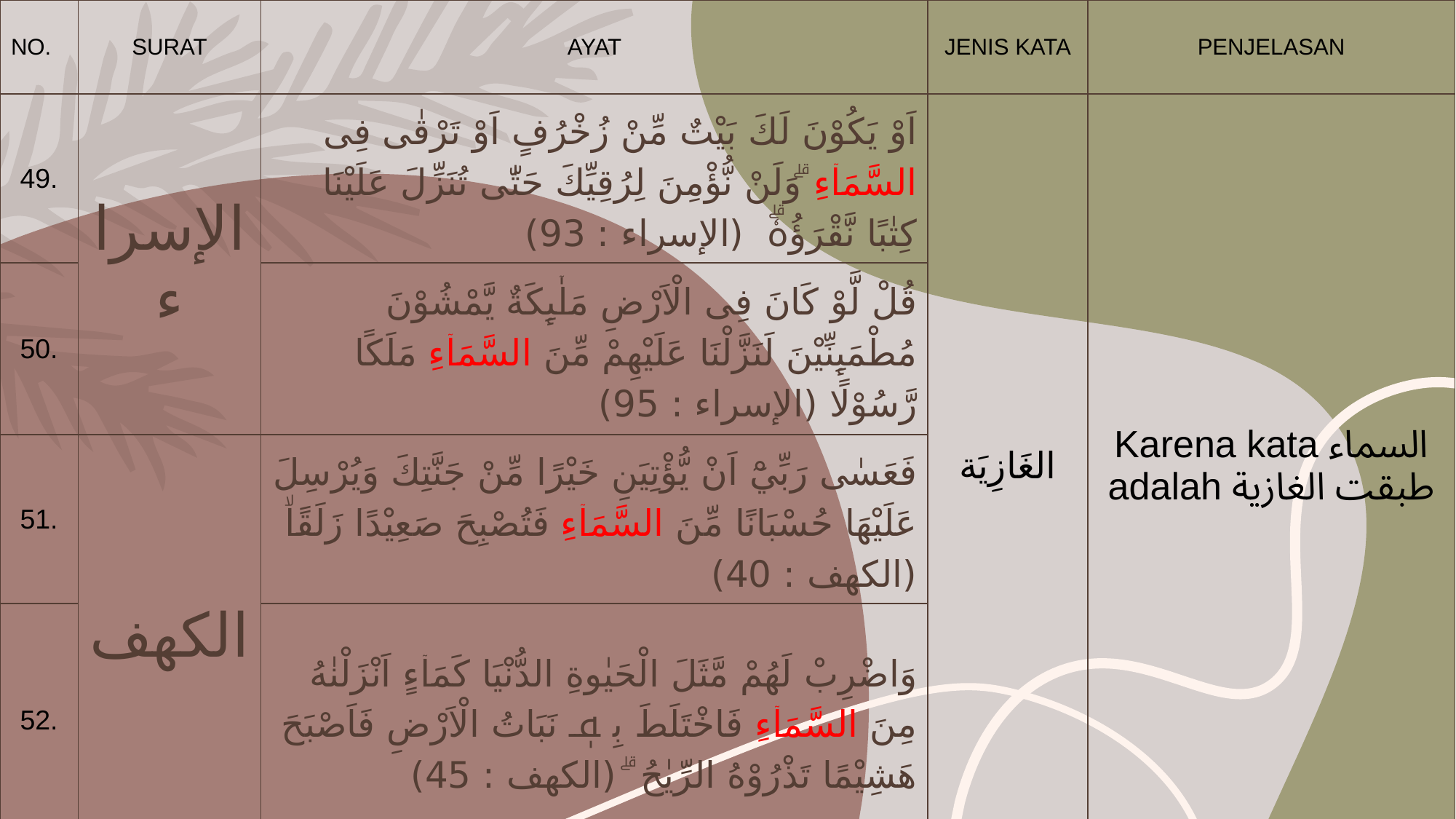

| NO. | SURAT | AYAT | JENIS KATA | PENJELASAN |
| --- | --- | --- | --- | --- |
| 49. | الإسراء | اَوْ يَكُوْنَ لَكَ بَيْتٌ مِّنْ زُخْرُفٍ اَوْ تَرْقٰى فِى السَّمَاۤءِ ۗوَلَنْ نُّؤْمِنَ لِرُقِيِّكَ حَتّٰى تُنَزِّلَ عَلَيْنَا كِتٰبًا نَّقْرَؤُهٗۗ (الإسراء : 93) | الغَازِيَة | Karena kata السماء adalah طبقت الغازية |
| 50. |  | قُلْ لَّوْ كَانَ فِى الْاَرْضِ مَلٰۤىِٕكَةٌ يَّمْشُوْنَ مُطْمَىِٕنِّيْنَ لَنَزَّلْنَا عَلَيْهِمْ مِّنَ السَّمَاۤءِ مَلَكًا رَّسُوْلًا (الإسراء : 95) |  |  |
| 51. | الكهف | فَعَسٰى رَبِّيْٓ اَنْ يُّؤْتِيَنِ خَيْرًا مِّنْ جَنَّتِكَ وَيُرْسِلَ عَلَيْهَا حُسْبَانًا مِّنَ السَّمَاۤءِ فَتُصْبِحَ صَعِيْدًا زَلَقًاۙ (الكهف : 40) |  |  |
| 52. | الكهف | وَاضْرِبْ لَهُمْ مَّثَلَ الْحَيٰوةِ الدُّنْيَا كَمَاۤءٍ اَنْزَلْنٰهُ مِنَ السَّمَاۤءِ فَاخْتَلَطَ بِهٖ نَبَاتُ الْاَرْضِ فَاَصْبَحَ هَشِيْمًا تَذْرُوْهُ الرِّيٰحُ ۗ (الكهف : 45) | الغَازِيَة | Karena kata السماء adalah طبقت الغازية |